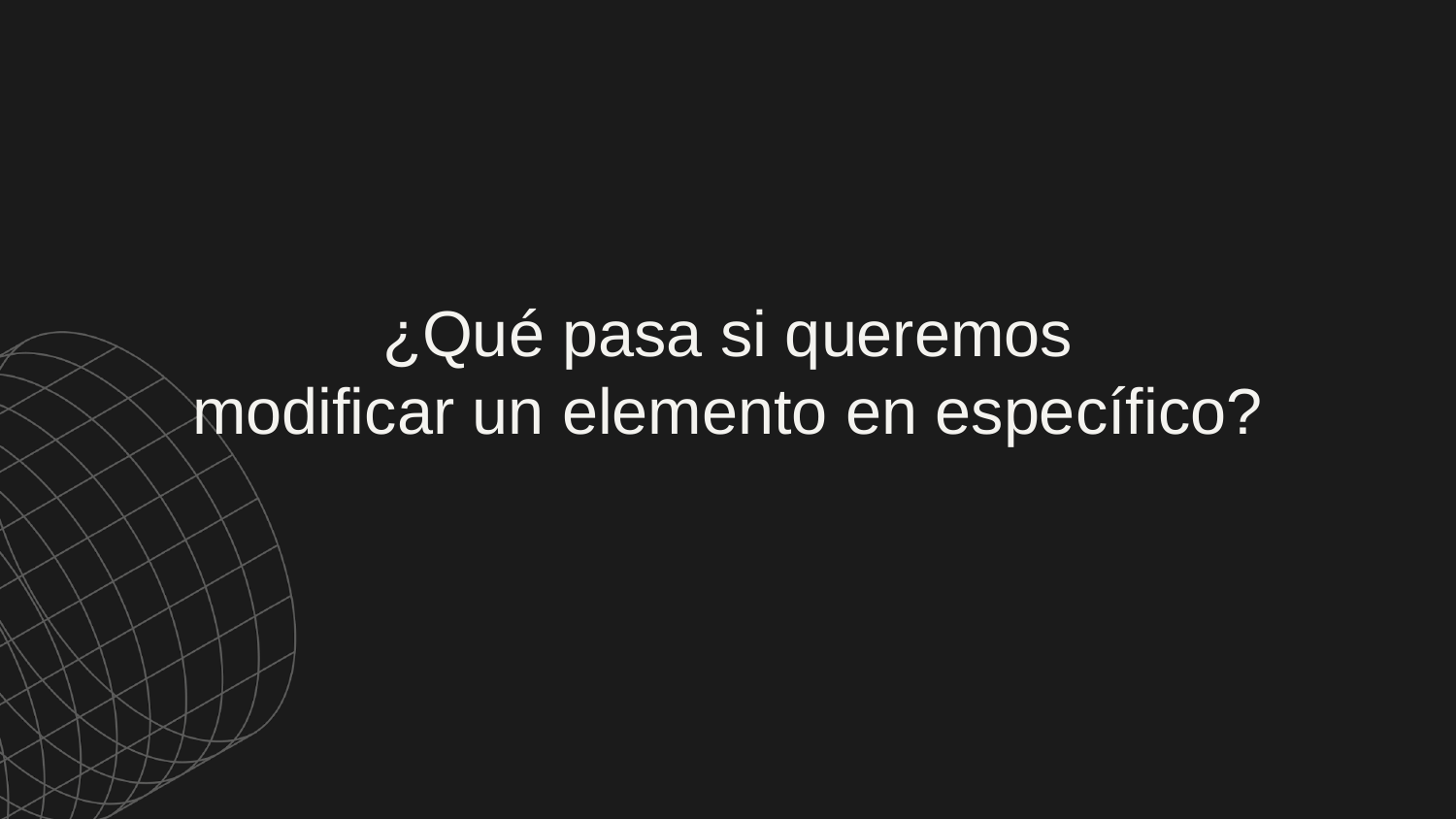

¿Qué pasa si queremos
modificar un elemento en específico?